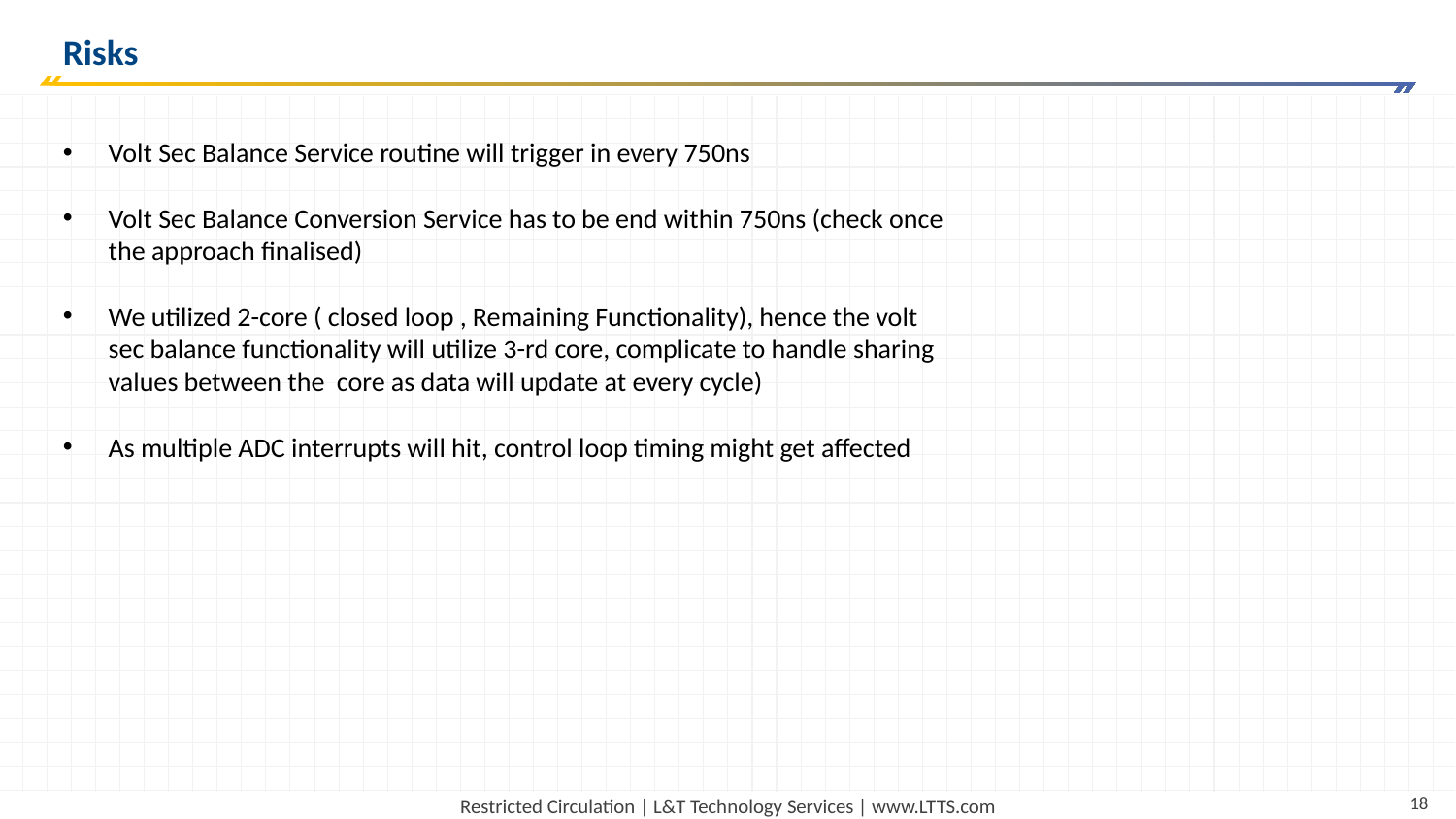

# Risks
Volt Sec Balance Service routine will trigger in every 750ns

Volt Sec Balance Conversion Service has to be end within 750ns (check once the approach finalised)

We utilized 2-core ( closed loop , Remaining Functionality), hence the volt sec balance functionality will utilize 3-rd core, complicate to handle sharing values between the  core as data will update at every cycle)

As multiple ADC interrupts will hit, control loop timing might get affected